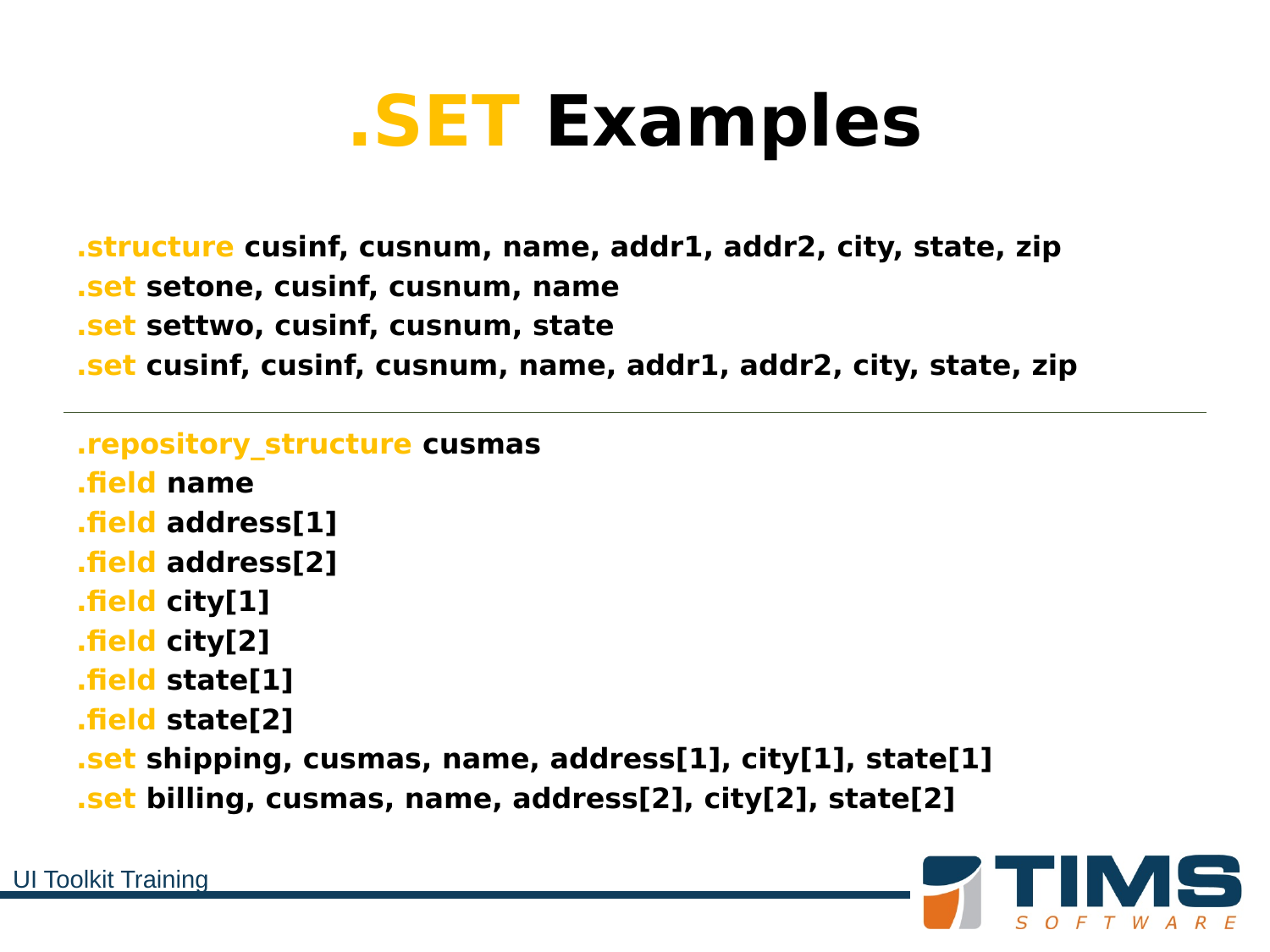

# .SET Examples
.structure cusinf, cusnum, name, addr1, addr2, city, state, zip
.set setone, cusinf, cusnum, name
.set settwo, cusinf, cusnum, state
.set cusinf, cusinf, cusnum, name, addr1, addr2, city, state, zip

.repository_structure cusmas
.field name
.field address[1]
.field address[2]
.field city[1]
.field city[2]
.field state[1]
.field state[2]
.set shipping, cusmas, name, address[1], city[1], state[1]
.set billing, cusmas, name, address[2], city[2], state[2]

UI Toolkit Training